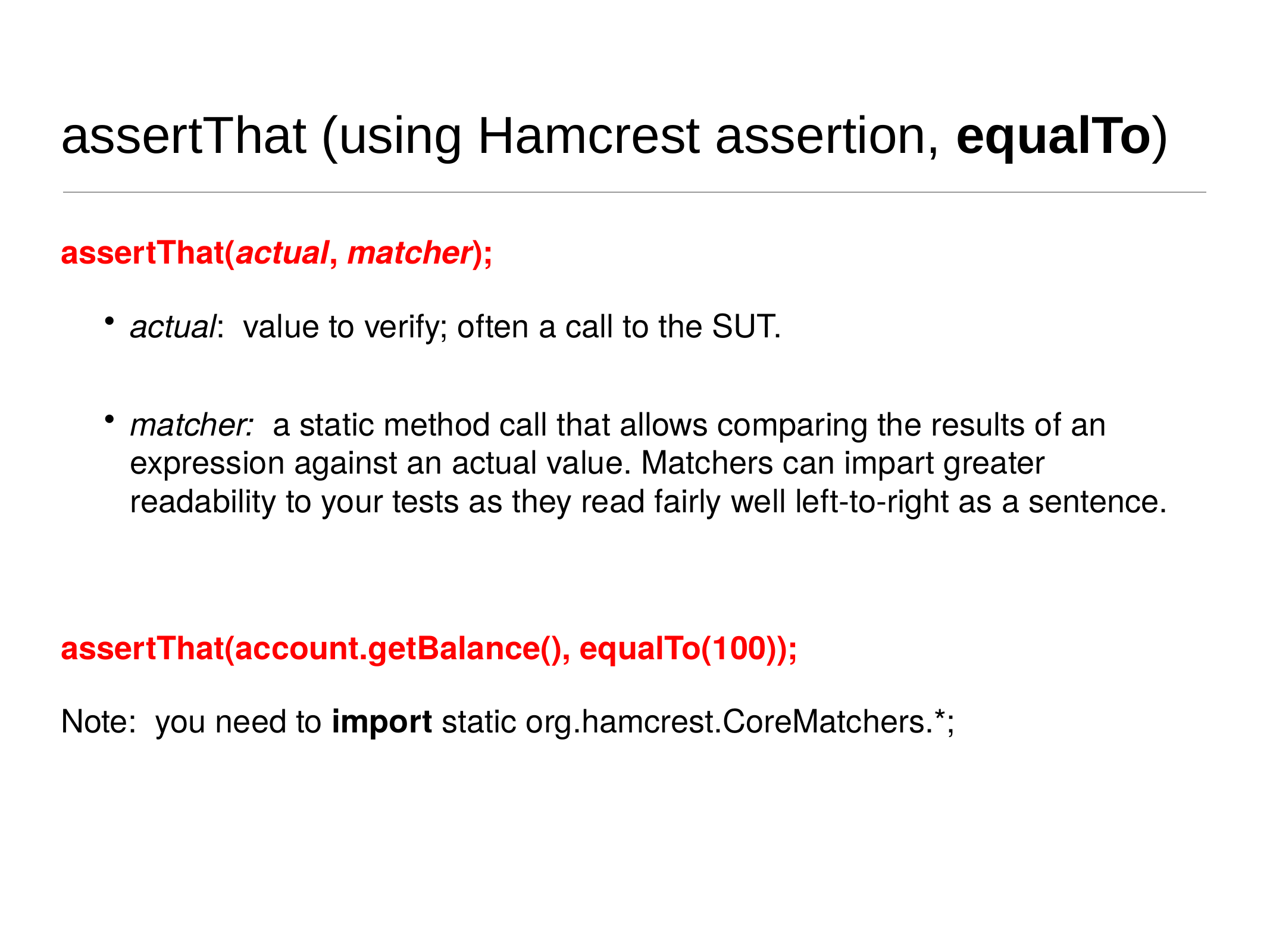

# assertThat (using Hamcrest assertion, equalTo)
assertThat(actual, matcher);
actual:  value to verify; often a call to the SUT.
matcher:  a static method call that allows comparing the results of an expression against an actual value. Matchers can impart greater
readability to your tests as they read fairly well left-to-right as a sentence.

assertThat(account.getBalance(), equalTo(100));
Note:  you need to import static org.hamcrest.CoreMatchers.*;